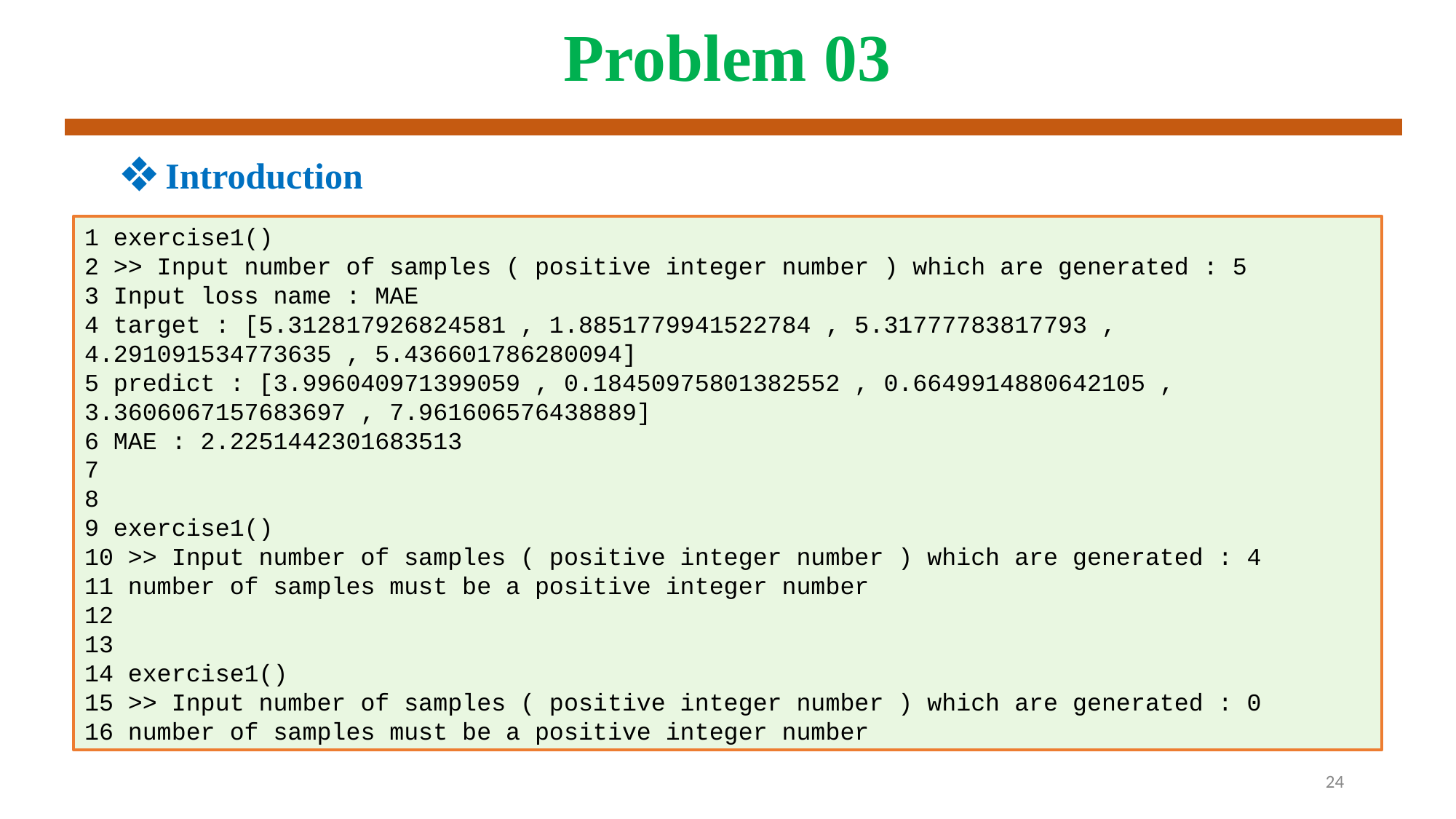

# Problem 03

Introduction
1 exercise1()
2 >> Input number of samples ( positive integer number ) which are generated : 5
3 Input loss name : MAE
4 target : [5.312817926824581 , 1.8851779941522784 , 5.31777783817793 ,
4.291091534773635 , 5.436601786280094]
5 predict : [3.996040971399059 , 0.18450975801382552 , 0.6649914880642105 , 3.3606067157683697 , 7.961606576438889]
6 MAE : 2.2251442301683513
7
8
9 exercise1()
10 >> Input number of samples ( positive integer number ) which are generated : 4
11 number of samples must be a positive integer number
12
13
14 exercise1()
15 >> Input number of samples ( positive integer number ) which are generated : 0
16 number of samples must be a positive integer number
24